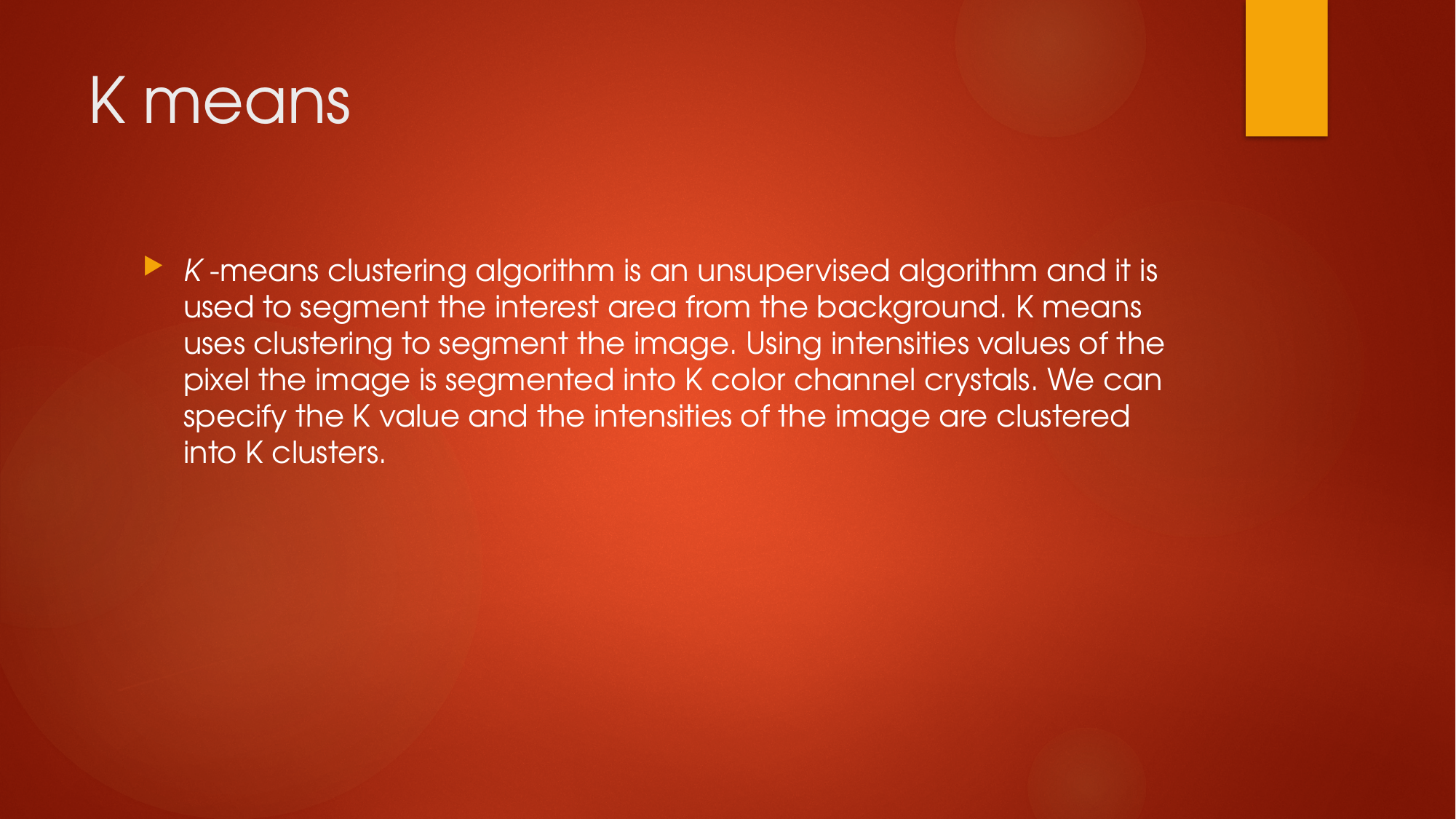

# K means
K -means clustering algorithm is an unsupervised algorithm and it is used to segment the interest area from the background. K means uses clustering to segment the image. Using intensities values of the pixel the image is segmented into K color channel crystals. We can specify the K value and the intensities of the image are clustered into K clusters.